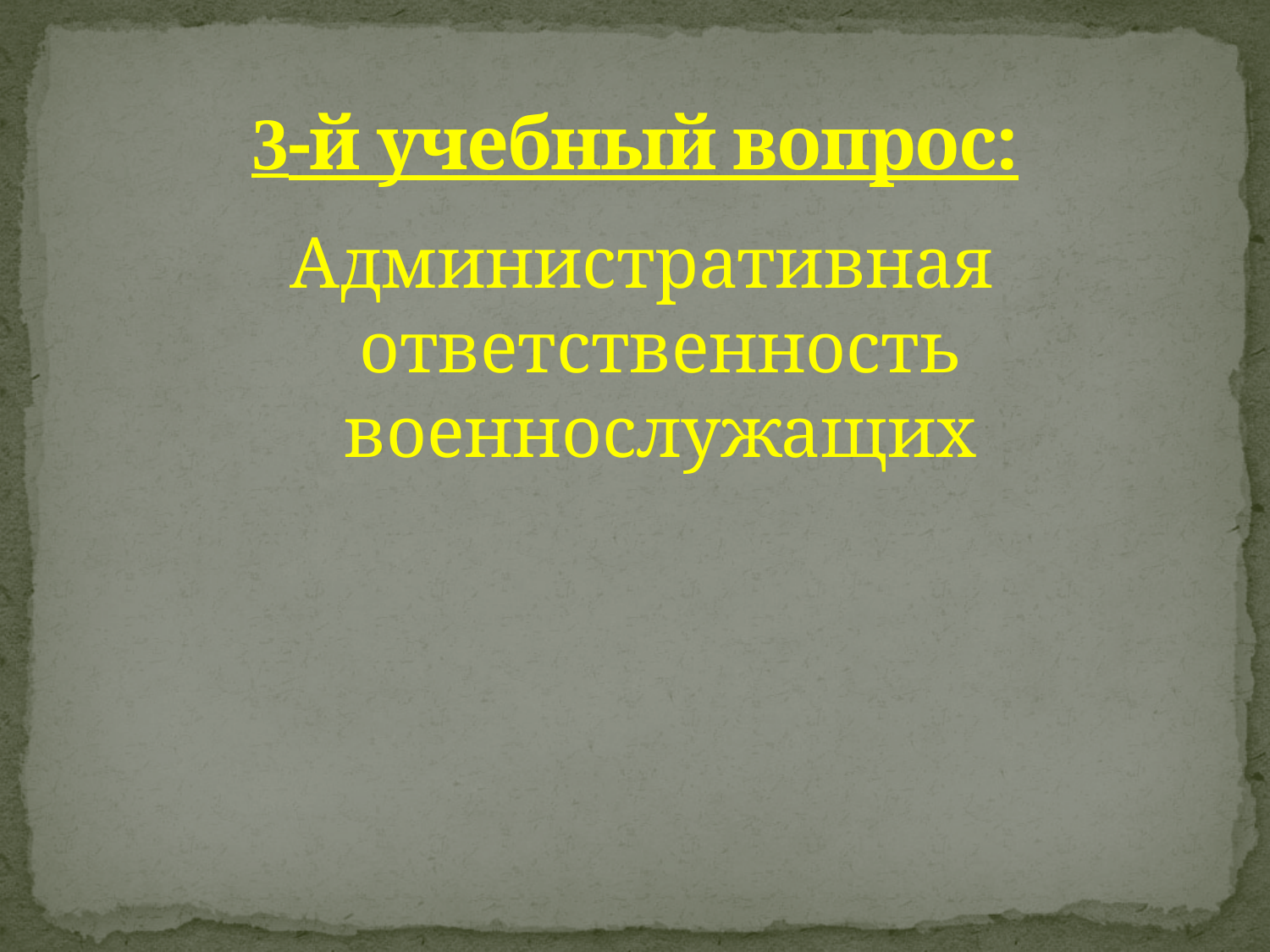

# 3-й учебный вопрос:
Административная ответственность военнослужащих